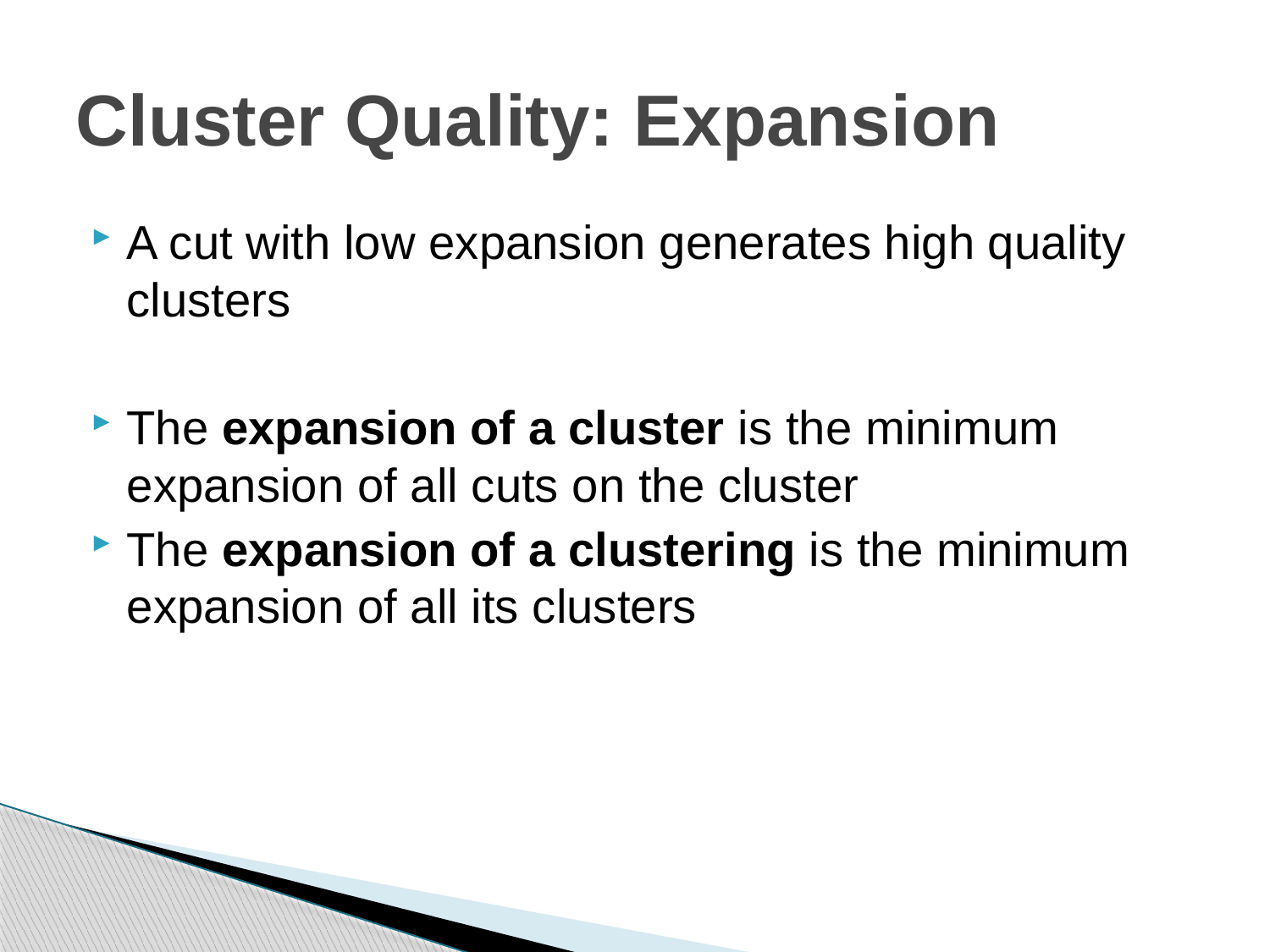

# Cluster Quality: Expansion
A cut with low expansion generates high quality clusters

The expansion of a cluster is the minimum expansion of all cuts on the cluster
The expansion of a clustering is the minimum expansion of all its clusters